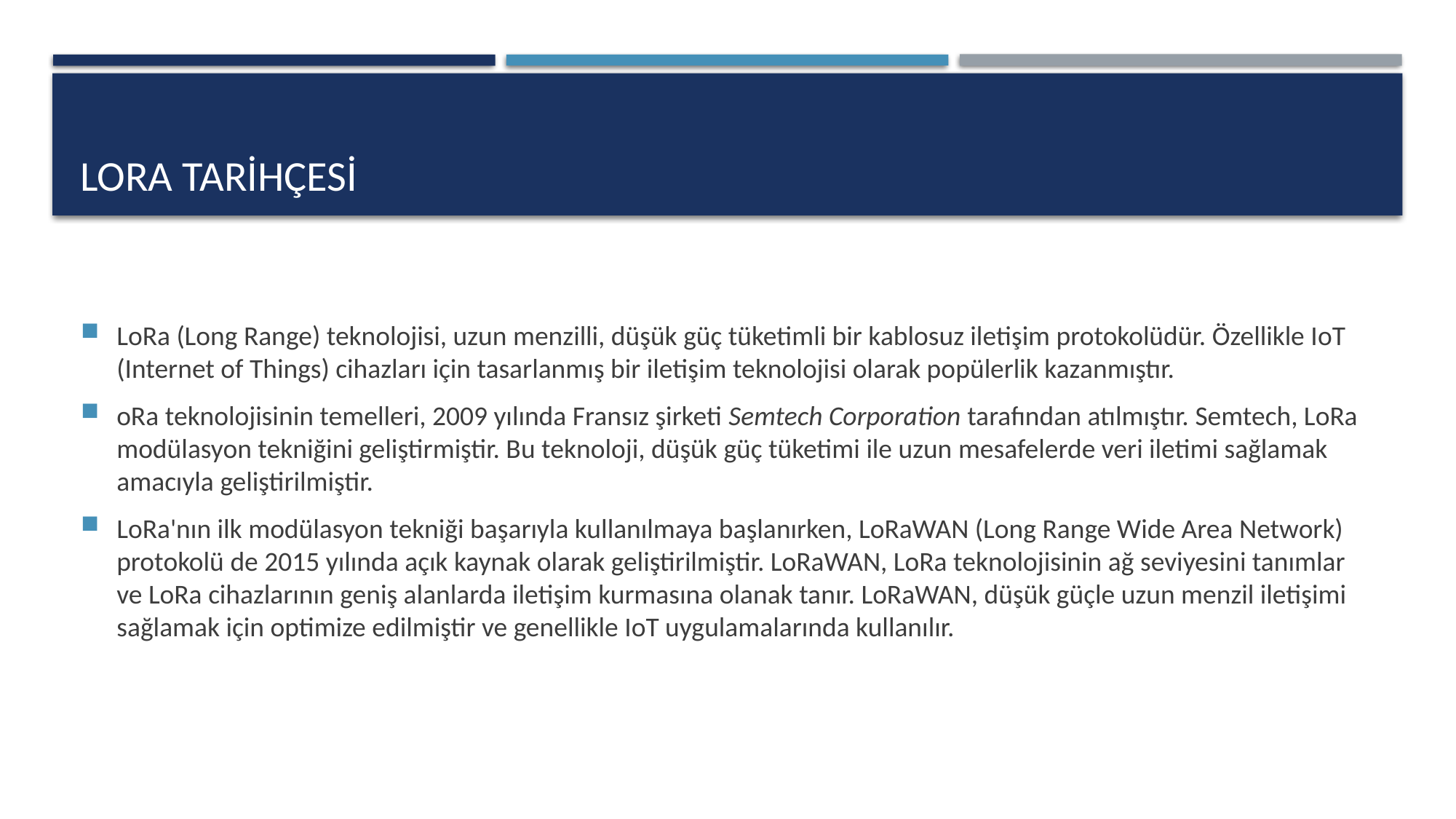

# LORA TARİHÇESİ
LoRa (Long Range) teknolojisi, uzun menzilli, düşük güç tüketimli bir kablosuz iletişim protokolüdür. Özellikle IoT (Internet of Things) cihazları için tasarlanmış bir iletişim teknolojisi olarak popülerlik kazanmıştır.
oRa teknolojisinin temelleri, 2009 yılında Fransız şirketi Semtech Corporation tarafından atılmıştır. Semtech, LoRa modülasyon tekniğini geliştirmiştir. Bu teknoloji, düşük güç tüketimi ile uzun mesafelerde veri iletimi sağlamak amacıyla geliştirilmiştir.
LoRa'nın ilk modülasyon tekniği başarıyla kullanılmaya başlanırken, LoRaWAN (Long Range Wide Area Network) protokolü de 2015 yılında açık kaynak olarak geliştirilmiştir. LoRaWAN, LoRa teknolojisinin ağ seviyesini tanımlar ve LoRa cihazlarının geniş alanlarda iletişim kurmasına olanak tanır. LoRaWAN, düşük güçle uzun menzil iletişimi sağlamak için optimize edilmiştir ve genellikle IoT uygulamalarında kullanılır.